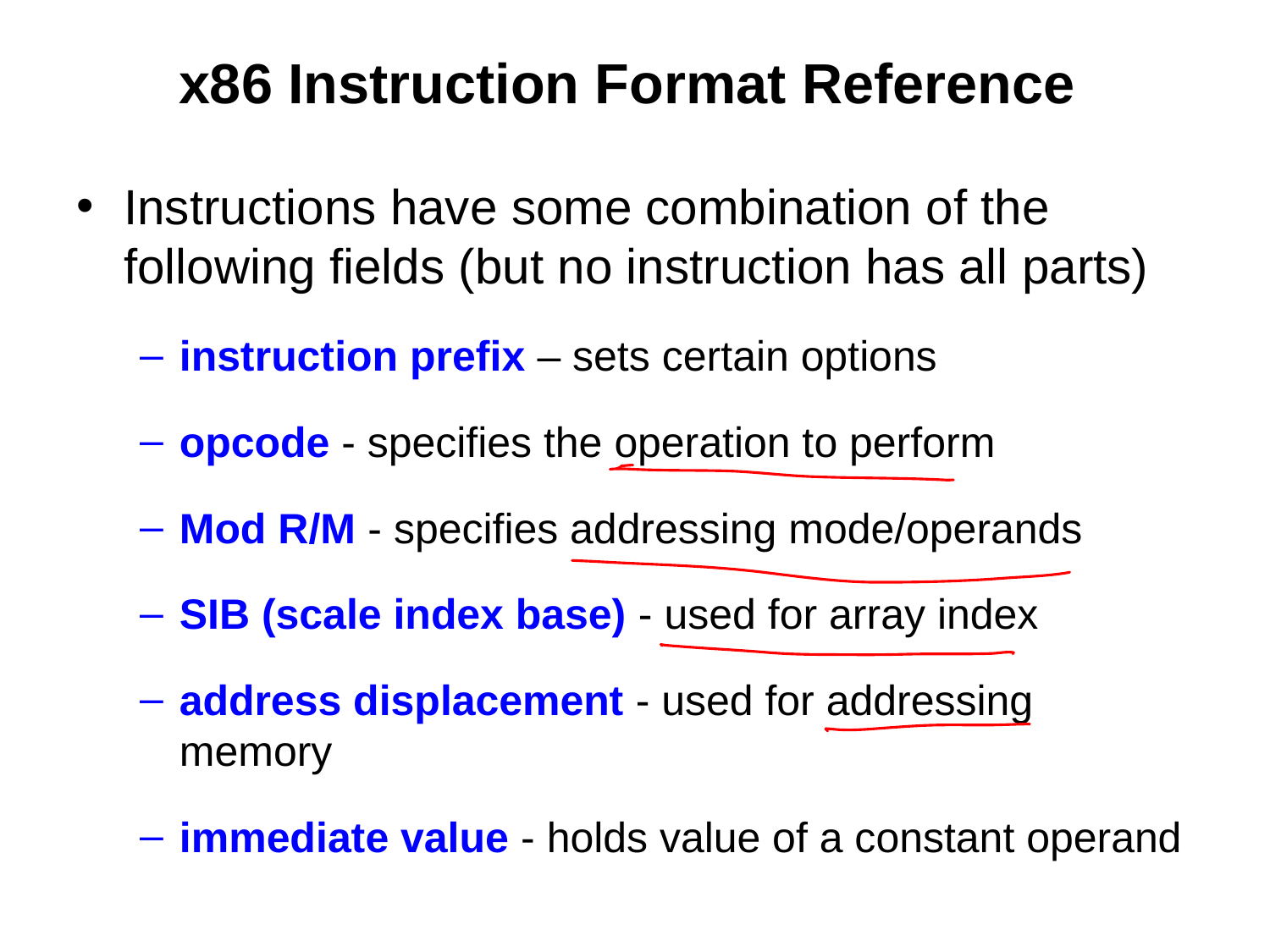

# x86 Instruction Format Reference
Instructions have some combination of the following fields (but no instruction has all parts)
instruction prefix – sets certain options
opcode - specifies the operation to perform
Mod R/M - specifies addressing mode/operands
SIB (scale index base) - used for array index
address displacement - used for addressing memory
immediate value - holds value of a constant operand